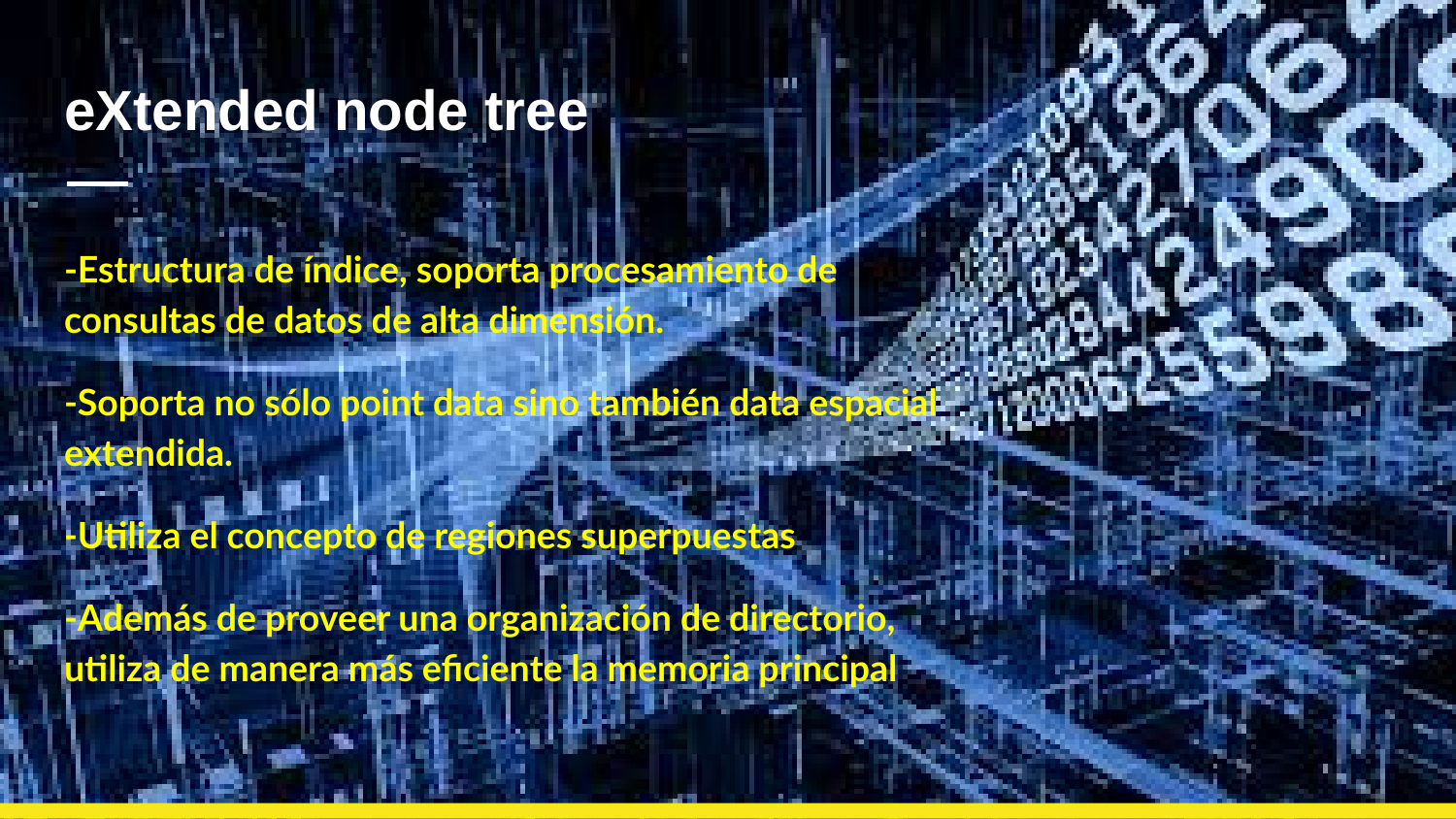

# eXtended node tree
-Estructura de índice, soporta procesamiento de consultas de datos de alta dimensión.
-Soporta no sólo point data sino también data espacial extendida.
-Utiliza el concepto de regiones superpuestas
-Además de proveer una organización de directorio, utiliza de manera más eficiente la memoria principal